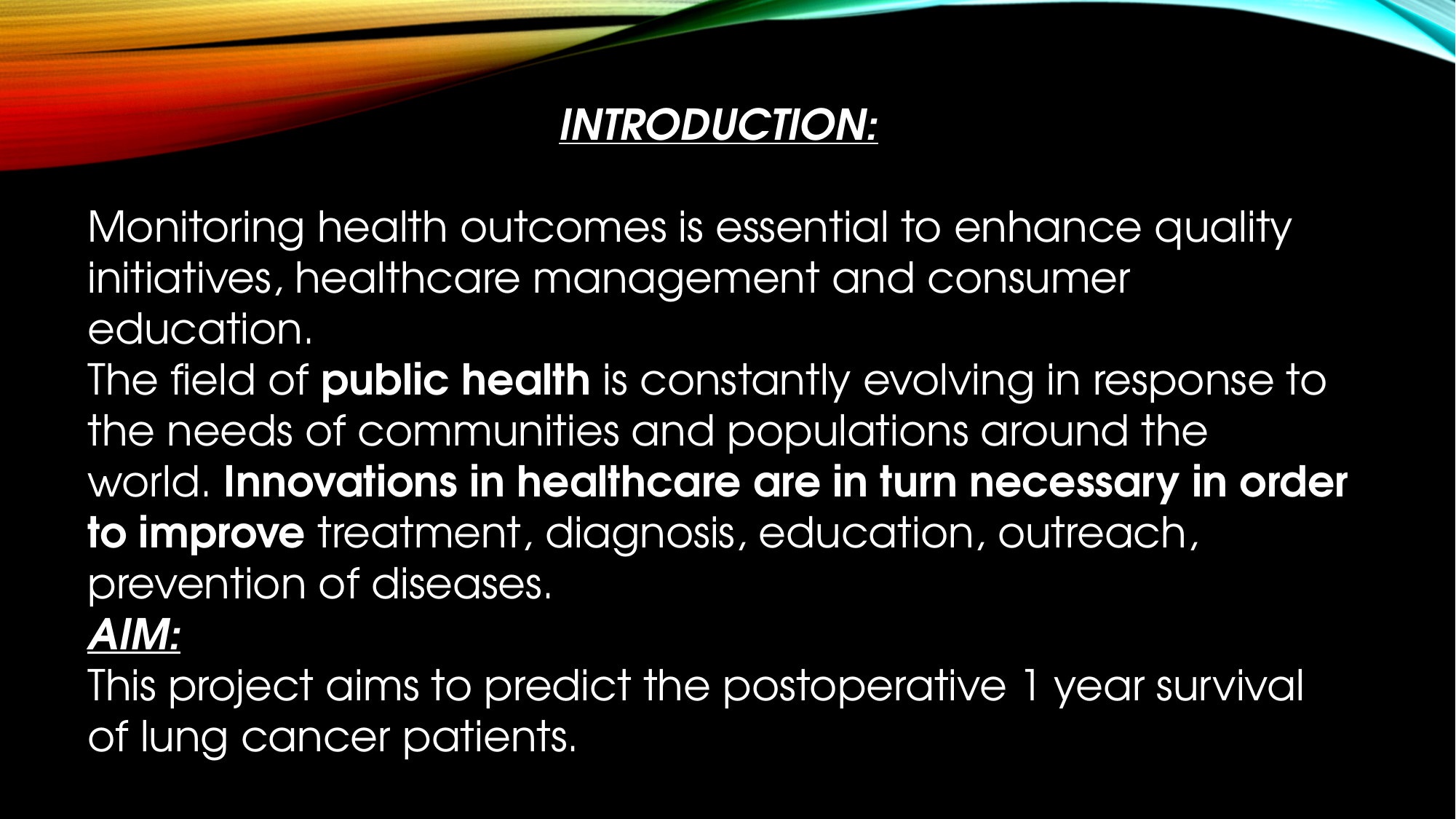

INTRODUCTION:

Monitoring health outcomes is essential to enhance quality initiatives, healthcare management and consumer education.
The field of public health is constantly evolving in response to the needs of communities and populations around the world. Innovations in healthcare are in turn necessary in order to improve treatment, diagnosis, education, outreach, prevention of diseases.
AIM:
This project aims to predict the postoperative 1 year survival of lung cancer patients.